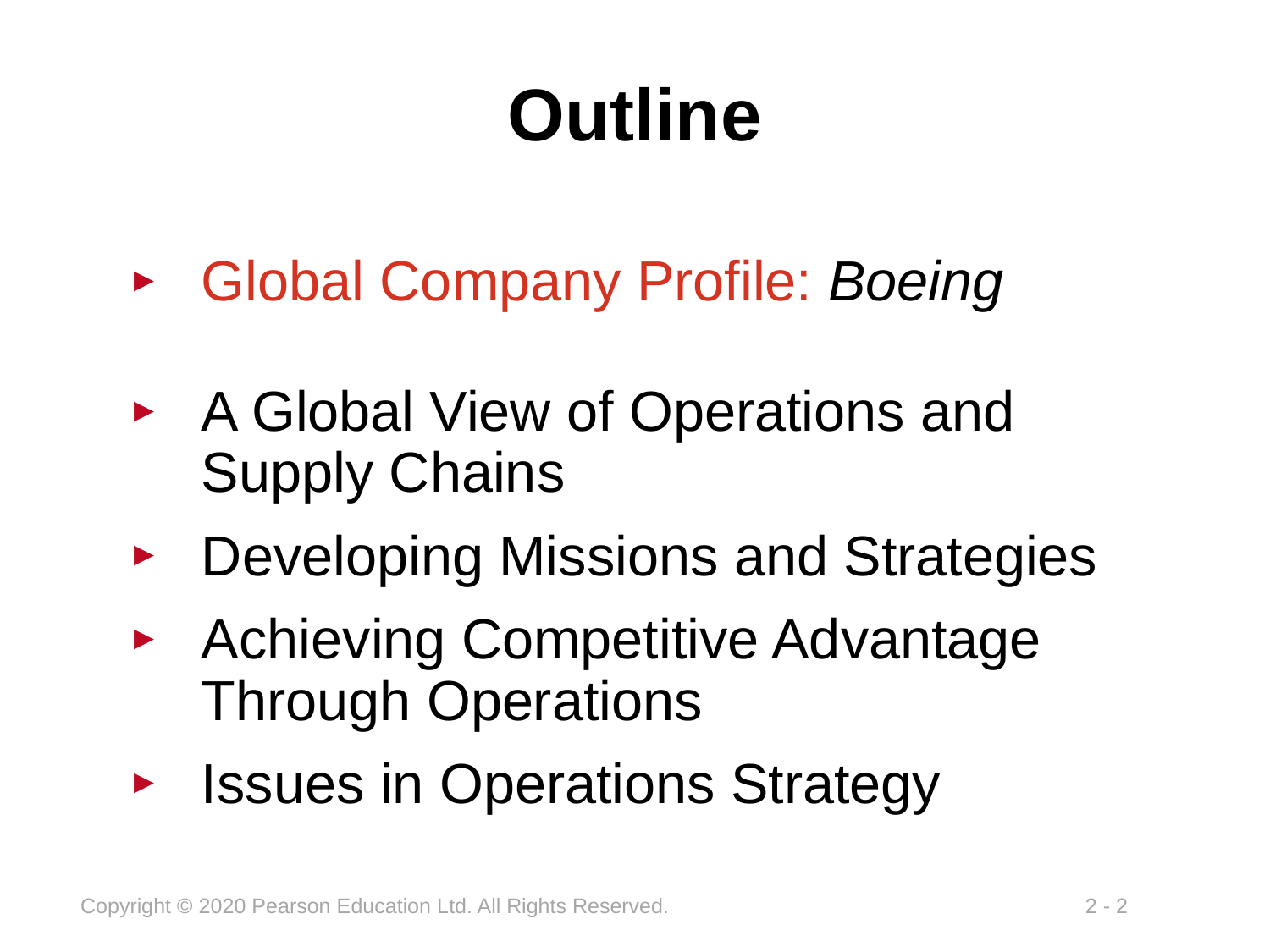

# Outline
Global Company Profile: Boeing

A Global View of Operations and Supply Chains
Developing Missions and Strategies
Achieving Competitive Advantage Through Operations
Issues in Operations Strategy